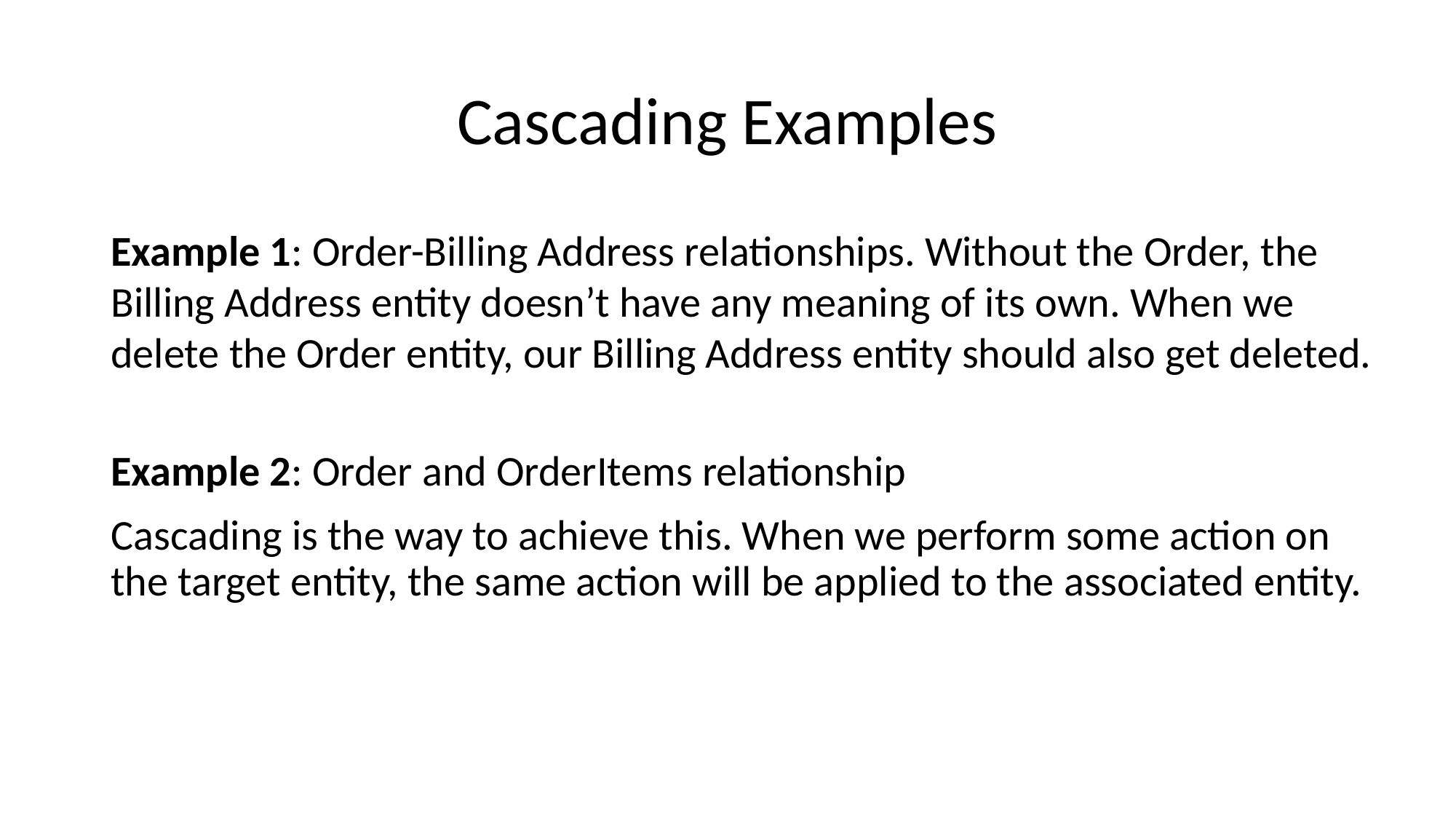

# Cascading Examples
Example 1: Order-Billing Address relationships. Without the Order, the Billing Address entity doesn’t have any meaning of its own. When we delete the Order entity, our Billing Address entity should also get deleted.
Example 2: Order and OrderItems relationship
Cascading is the way to achieve this. When we perform some action on the target entity, the same action will be applied to the associated entity.